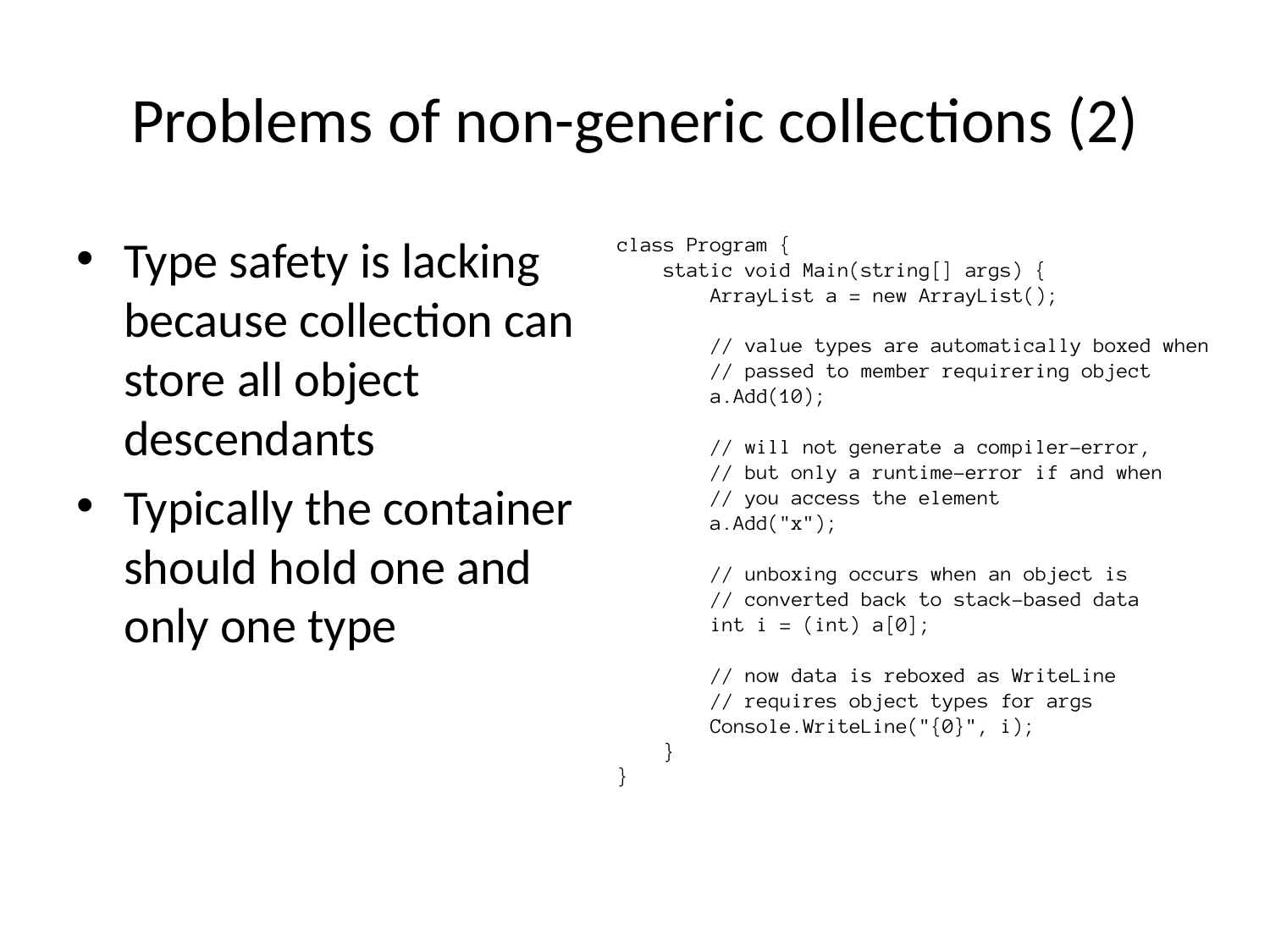

# Problems of non-generic collections (2)
Type safety is lacking because collection can store all object descendants
Typically the container should hold one and only one type
class Program {
    static void Main(string[] args) {
        ArrayList a = new ArrayList();

        // value types are automatically boxed when
        // passed to member requirering object
        a.Add(10);
        // will not generate a compiler-error,
        // but only a runtime-error if and when
        // you access the element
        a.Add("x");

        // unboxing occurs when an object is
        // converted back to stack-based data
        int i = (int) a[0];

        // now data is reboxed as WriteLine
        // requires object types for args
        Console.WriteLine("{0}", i);
    }
}